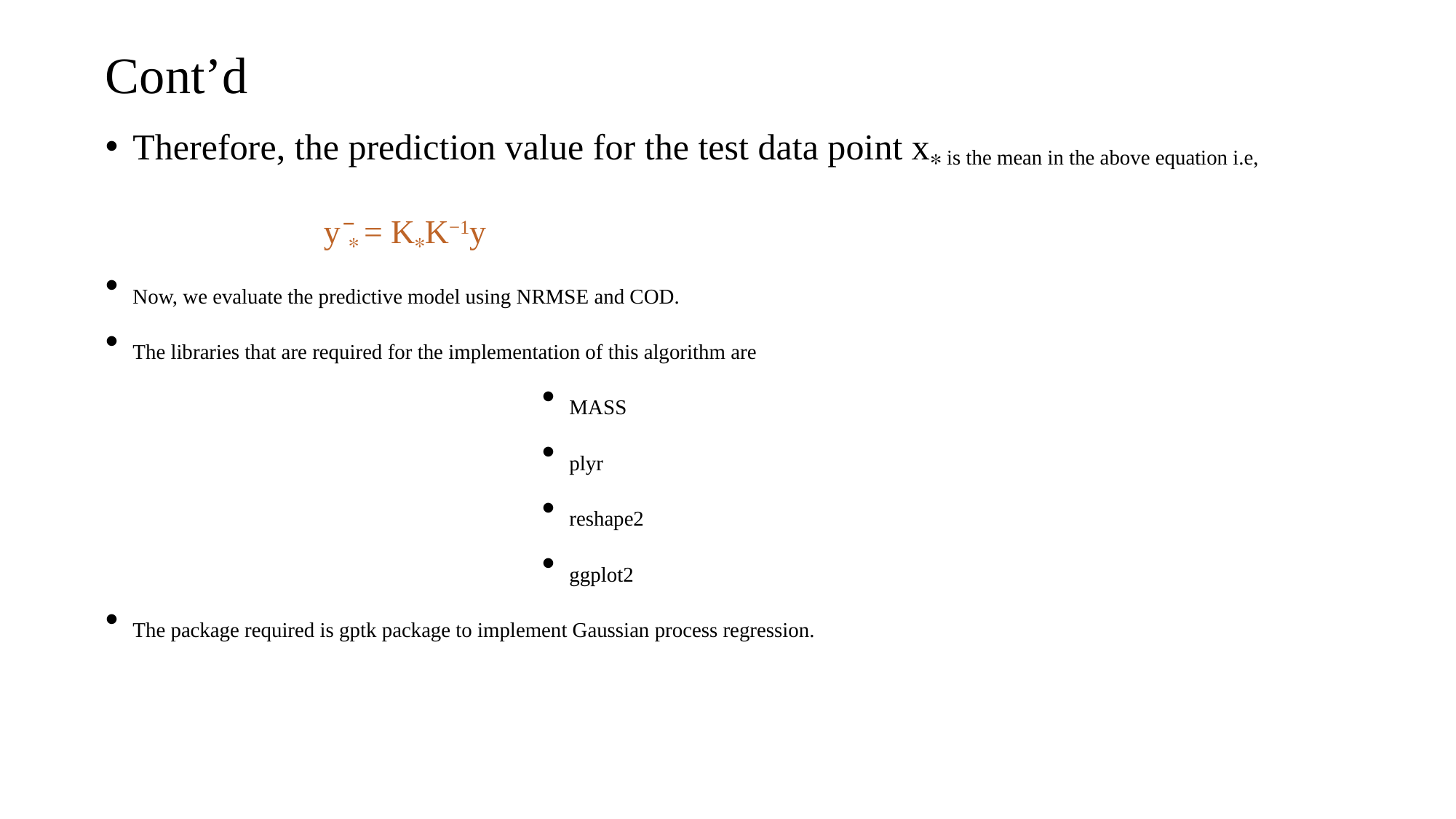

# Cont’d
Therefore, the prediction value for the test data point x∗ is the mean in the above equation i.e,
y ̄∗ = K∗K−1y
Now, we evaluate the predictive model using NRMSE and COD.
The libraries that are required for the implementation of this algorithm are
MASS
plyr
reshape2
ggplot2
The package required is gptk package to implement Gaussian process regression.